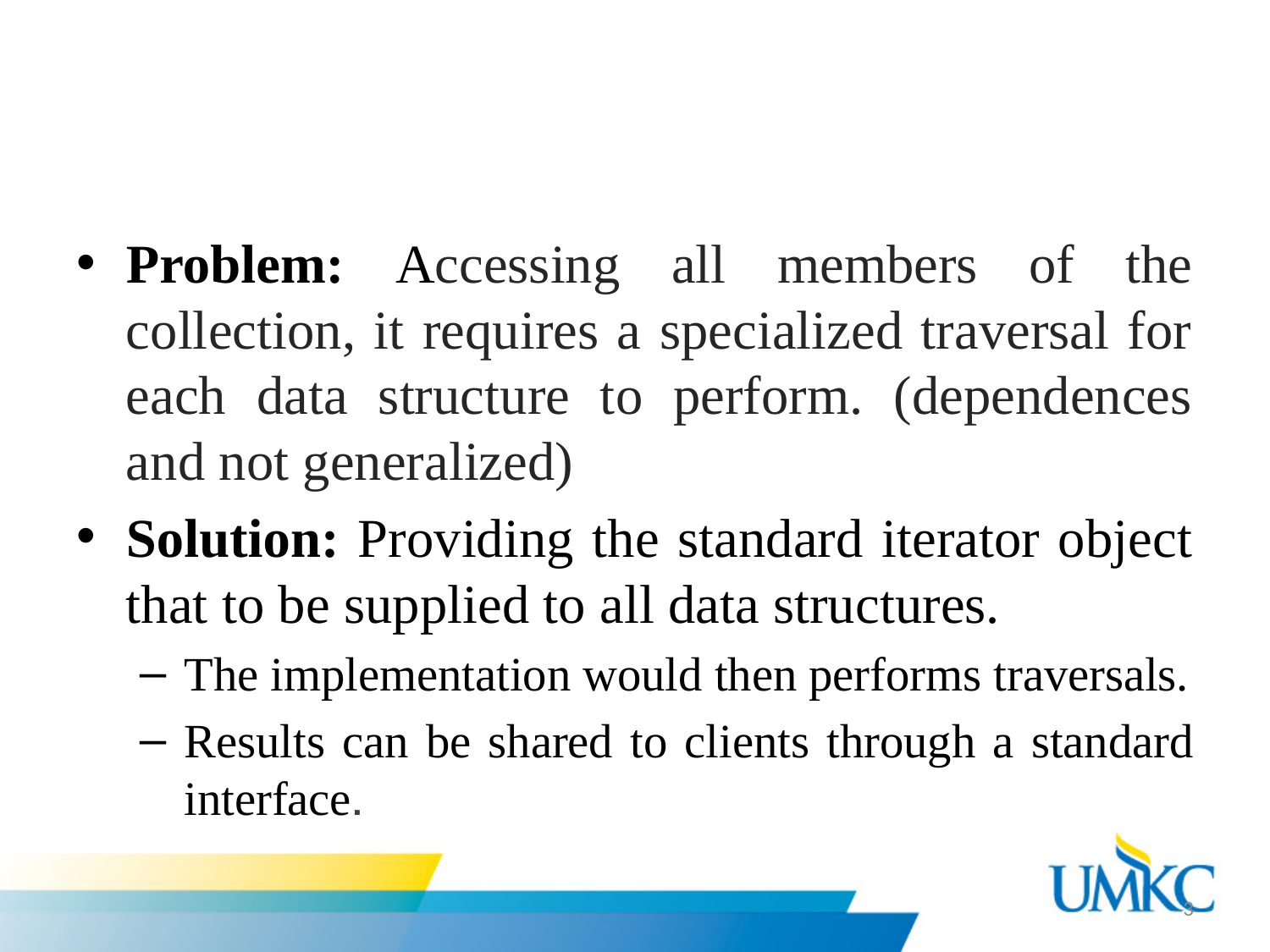

#
Problem: Accessing all members of the collection, it requires a specialized traversal for each data structure to perform. (dependences and not generalized)
Solution: Providing the standard iterator object that to be supplied to all data structures.
The implementation would then performs traversals.
Results can be shared to clients through a standard interface.

3